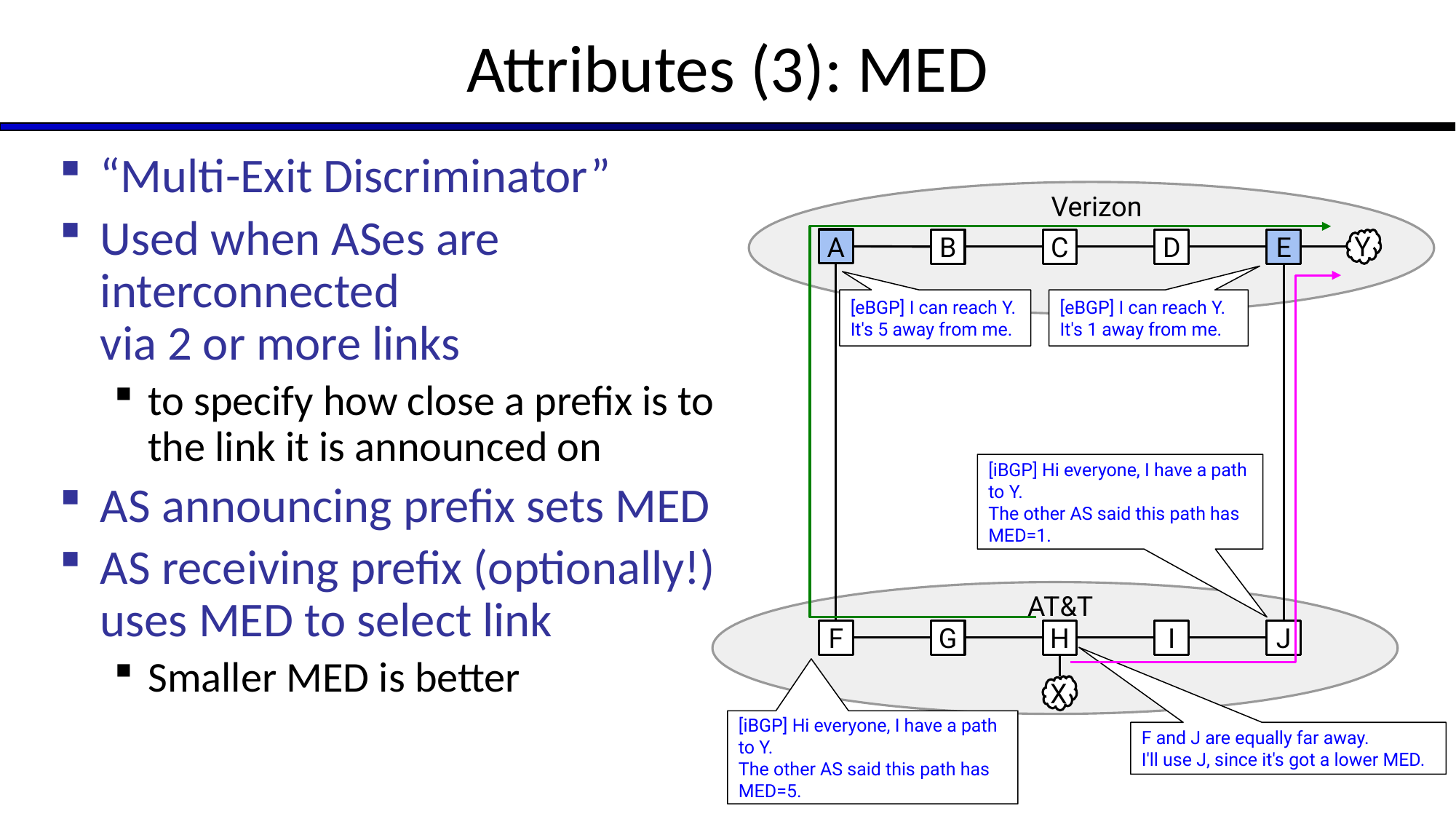

# Attributes (3): MED
“Multi-Exit Discriminator”
Used when ASes are interconnected
via 2 or more links
to specify how close a prefix is to the link it is announced on
AS announcing prefix sets MED
AS receiving prefix (optionally!) uses MED to select link
Smaller MED is better

Verizon

A
B
C
D
E
Y

[eBGP] I can reach Y. It's 5 away from me.
[eBGP] I can reach Y. It's 1 away from me.
[iBGP] Hi everyone, I have a path to Y.
The other AS said this path has MED=1.

AT&T
F
G
H
I
J
X
[iBGP] Hi everyone, I have a path to Y.
The other AS said this path has MED=5.
F and J are equally far away.
I'll use J, since it's got a lower MED.